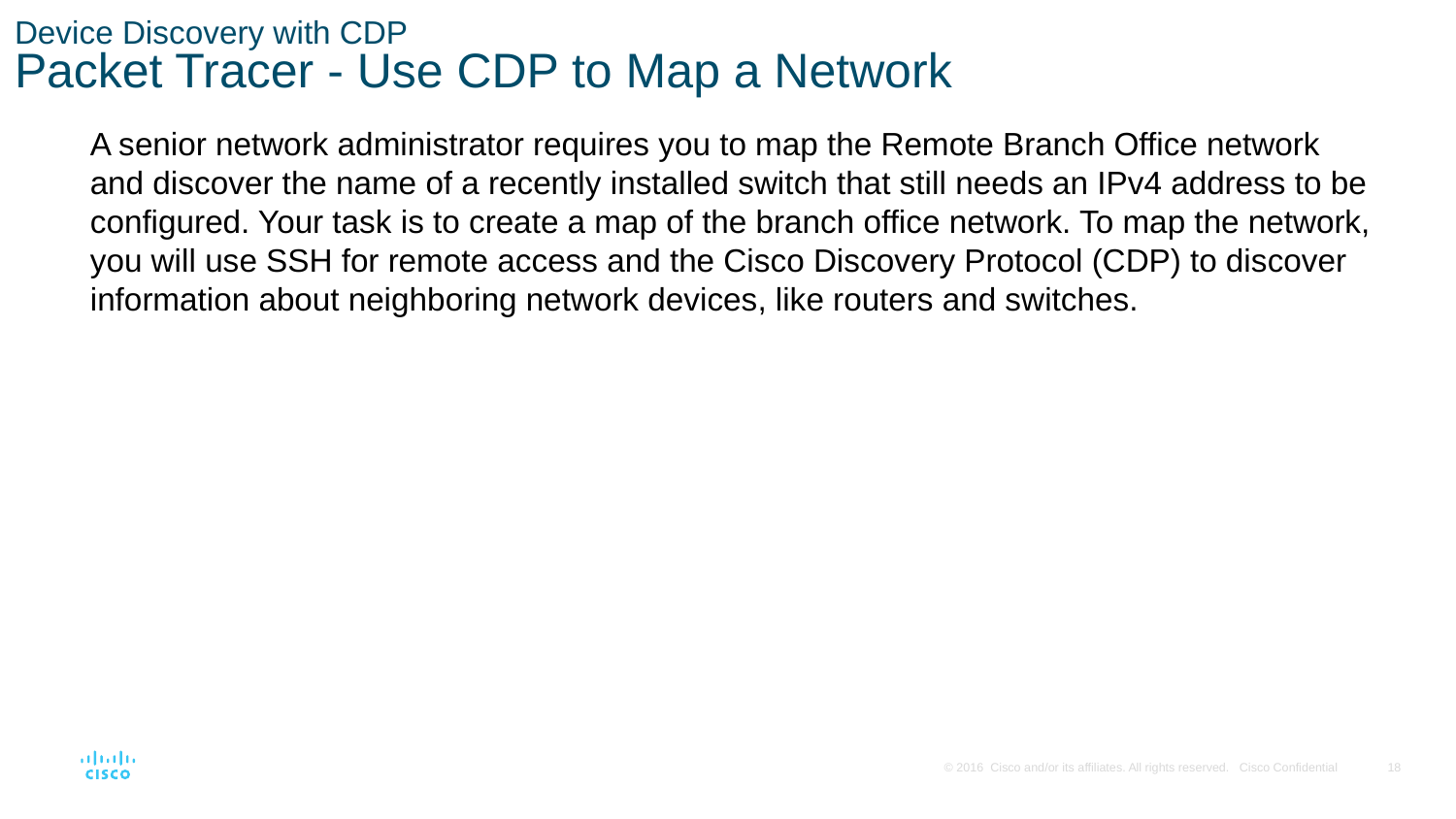

# Device Discovery with CDP Packet Tracer - Use CDP to Map a Network
A senior network administrator requires you to map the Remote Branch Office network and discover the name of a recently installed switch that still needs an IPv4 address to be configured. Your task is to create a map of the branch office network. To map the network, you will use SSH for remote access and the Cisco Discovery Protocol (CDP) to discover information about neighboring network devices, like routers and switches.